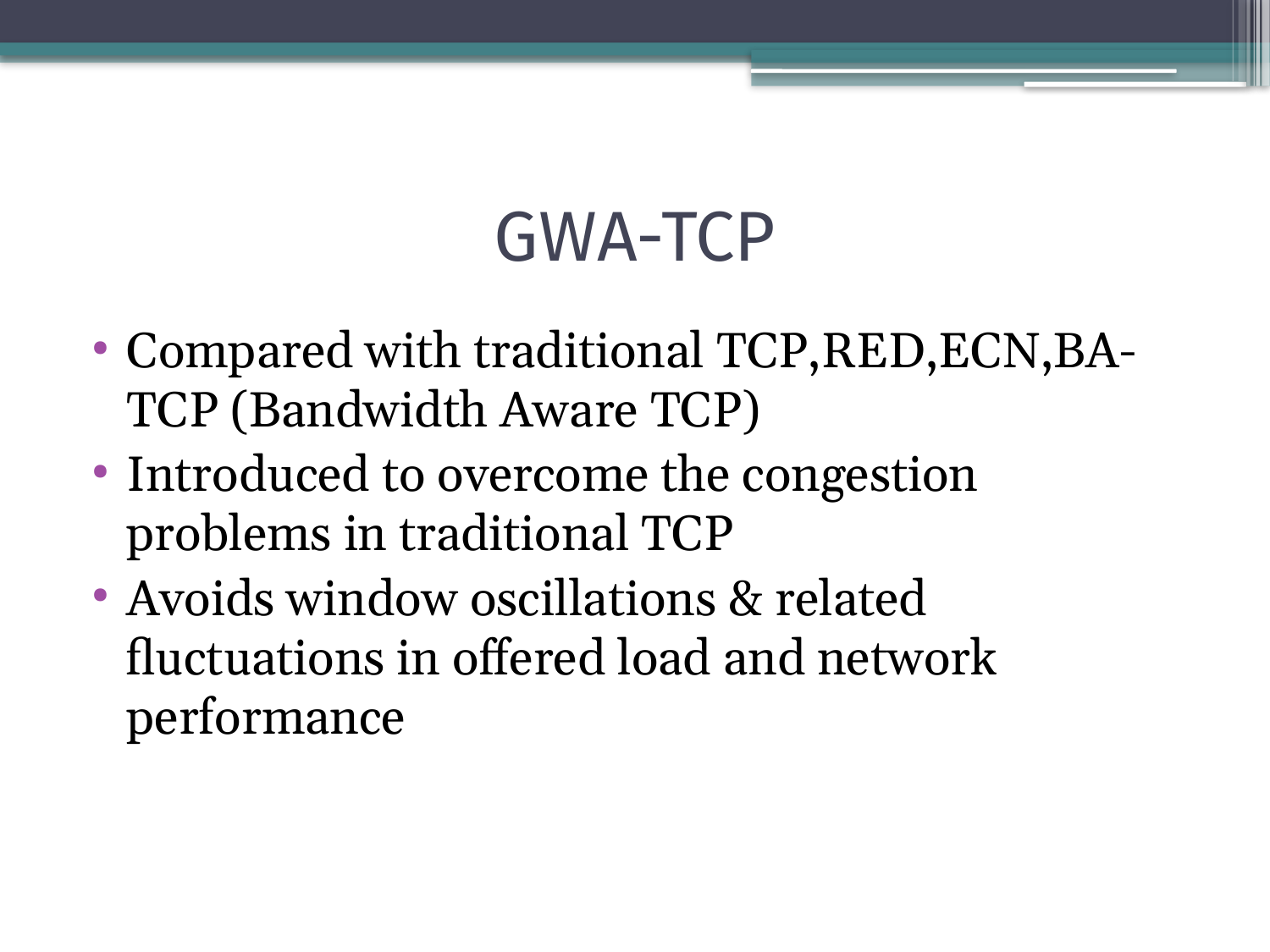

# GWA-TCP
Compared with traditional TCP,RED,ECN,BA-TCP (Bandwidth Aware TCP)
Introduced to overcome the congestion problems in traditional TCP
Avoids window oscillations & related fluctuations in offered load and network performance